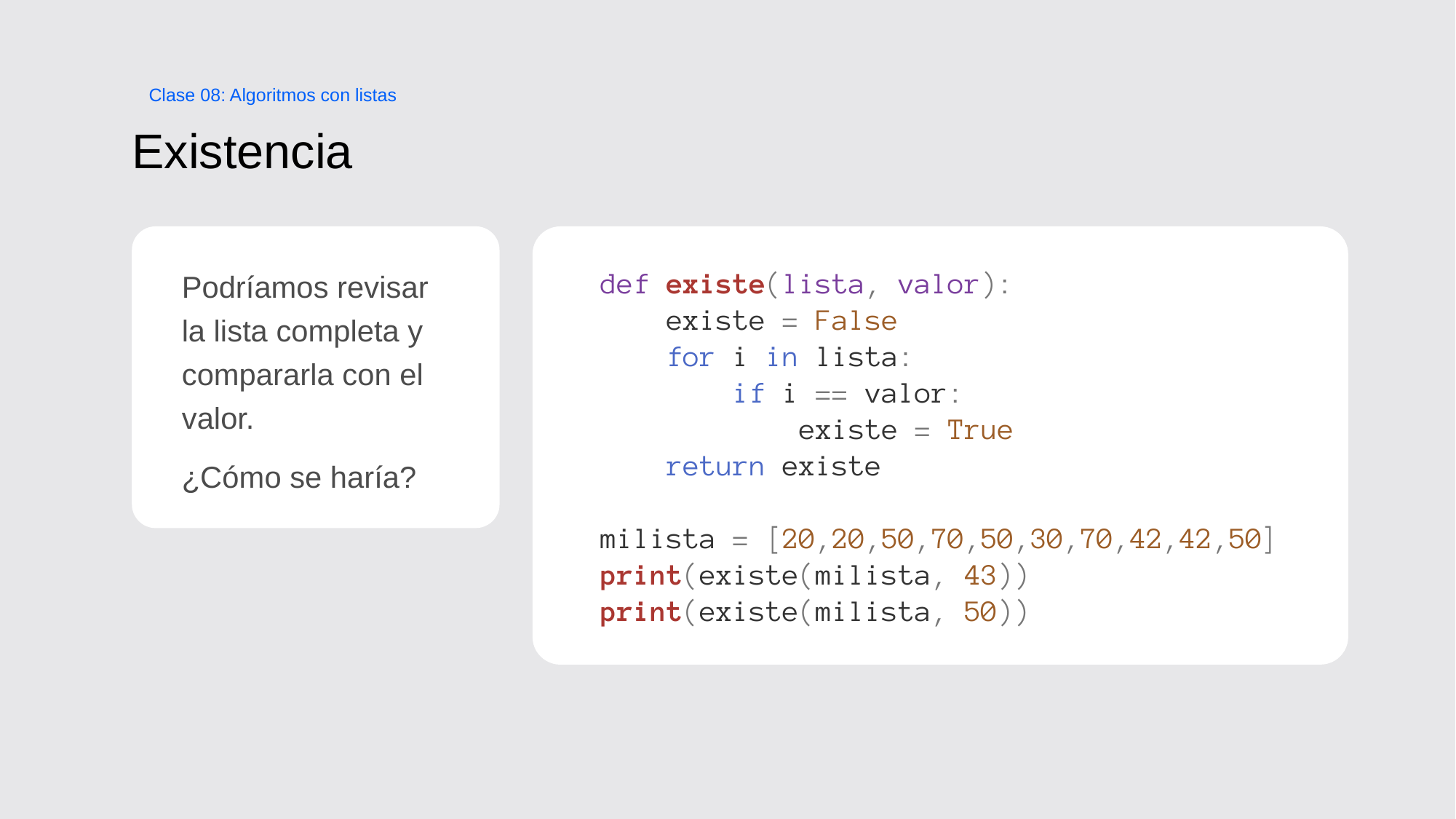

Clase 08: Algoritmos con listas
# Existencia
Podríamos revisar la lista completa y compararla con el valor.
¿Cómo se haría?
def existe(lista, valor):
    existe = False
    for i in lista:
        if i == valor:
            existe = True
    return existe

milista = [20,20,50,70,50,30,70,42,42,50]
print(existe(milista, 43))
print(existe(milista, 50))